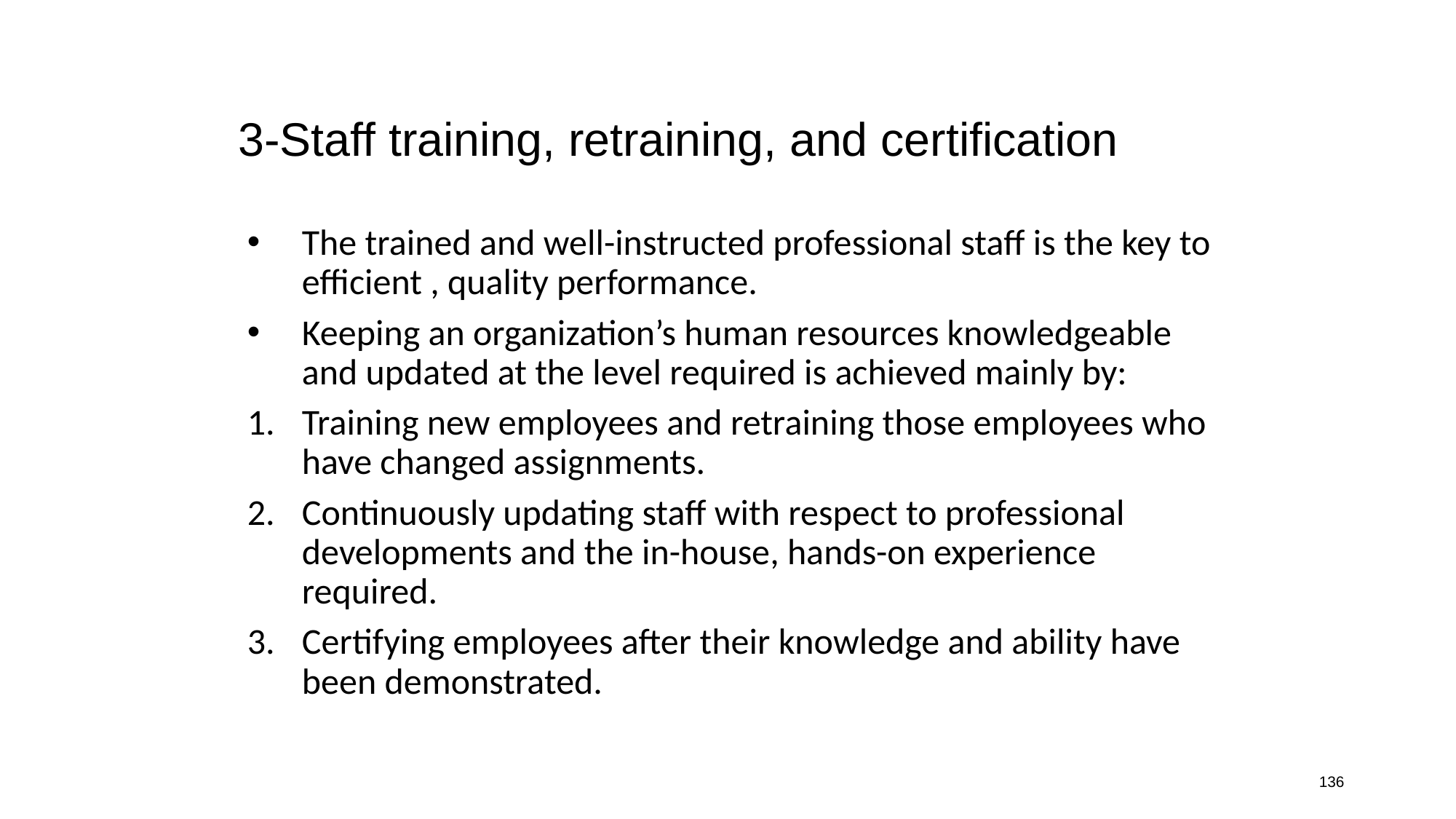

# 3-Staff training, retraining, and certification
The trained and well-instructed professional staff is the key to efficient , quality performance.
Keeping an organization’s human resources knowledgeable and updated at the level required is achieved mainly by:
Training new employees and retraining those employees who have changed assignments.
Continuously updating staff with respect to professional developments and the in-house, hands-on experience required.
Certifying employees after their knowledge and ability have been demonstrated.
136